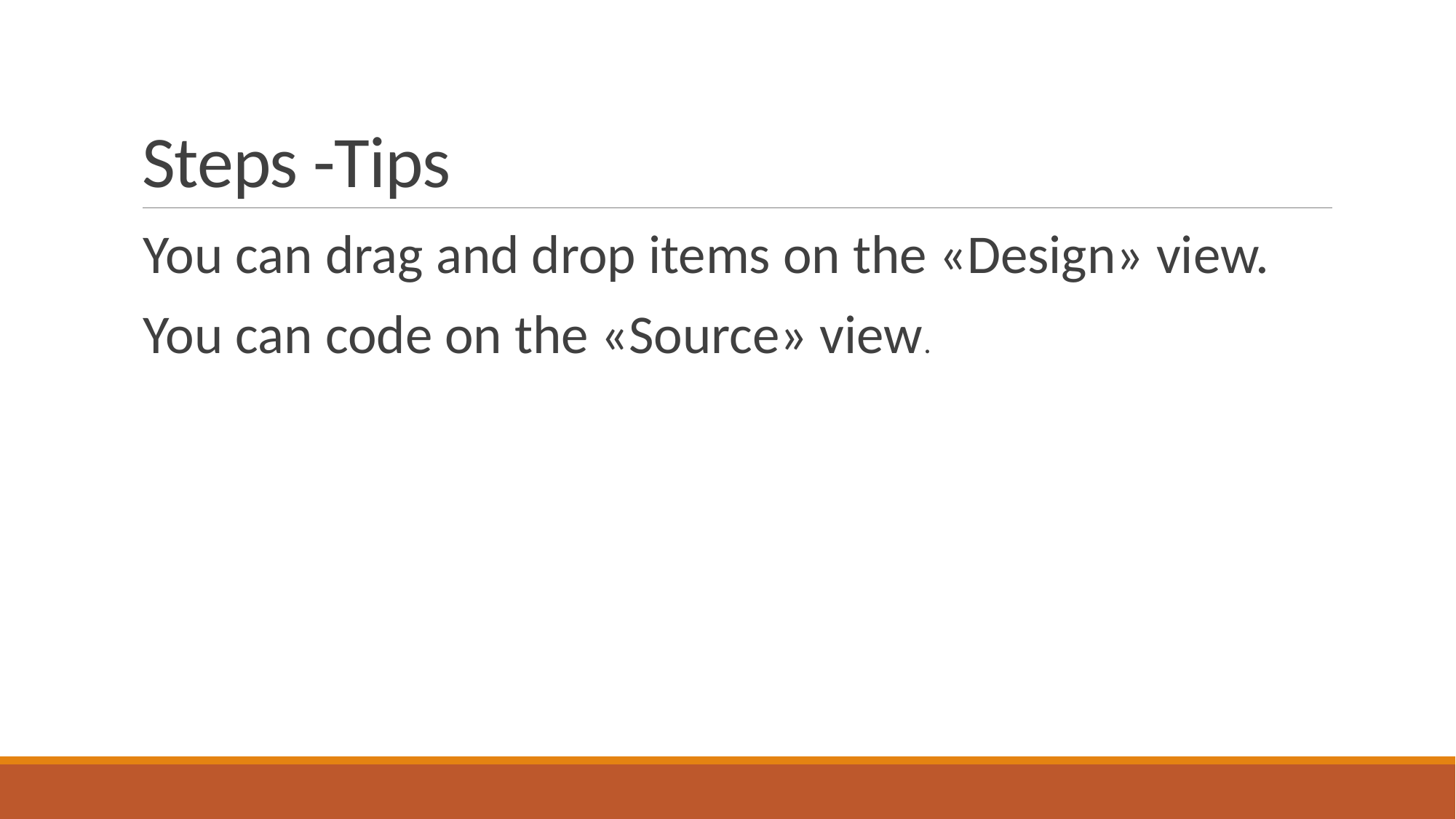

# Steps -Tips
You can drag and drop items on the «Design» view.
You can code on the «Source» view.